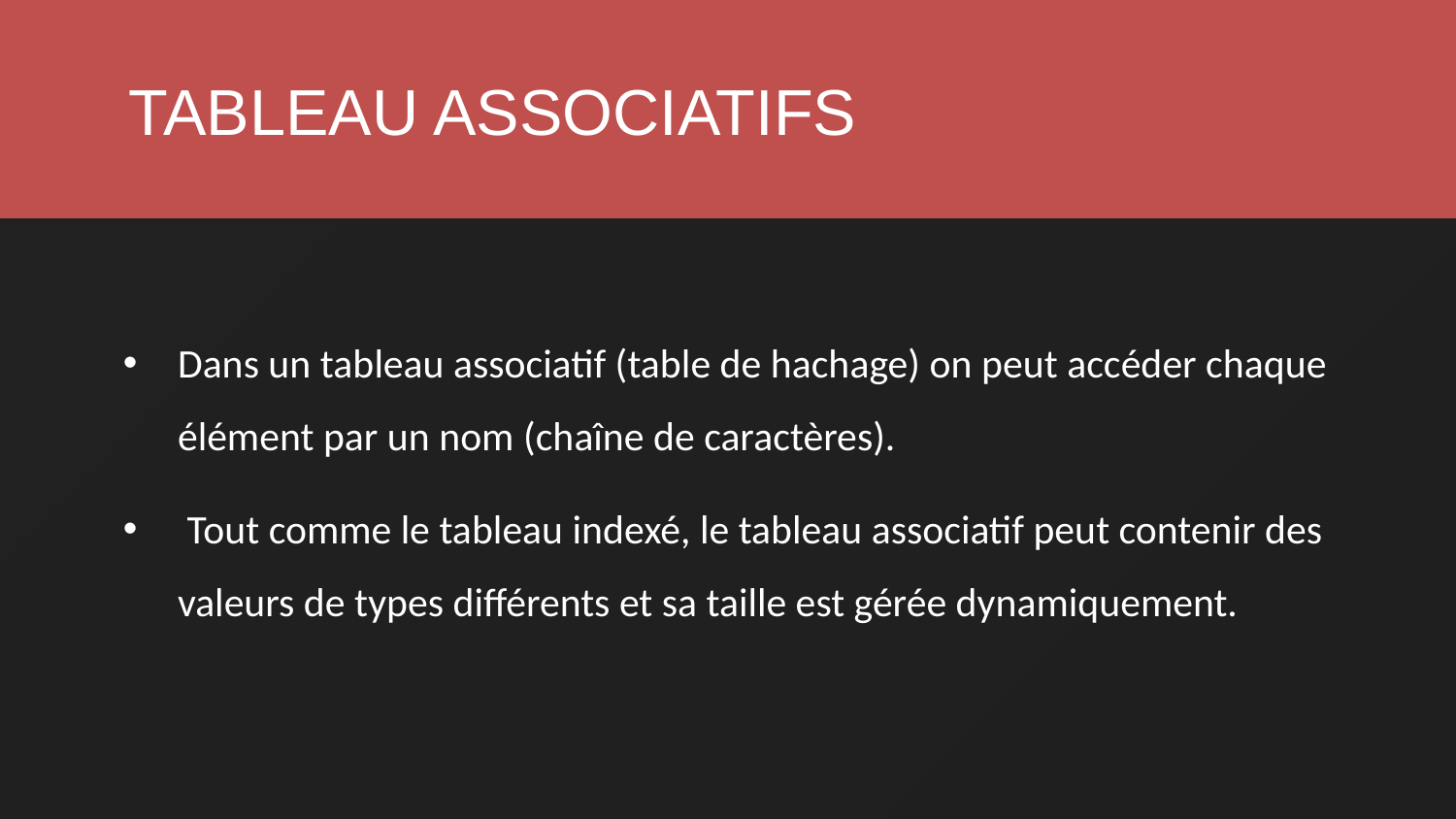

TABLEAU ASSOCIATIFS
Dans un tableau associatif (table de hachage) on peut accéder chaque élément par un nom (chaîne de caractères).
 Tout comme le tableau indexé, le tableau associatif peut contenir des valeurs de types différents et sa taille est gérée dynamiquement.